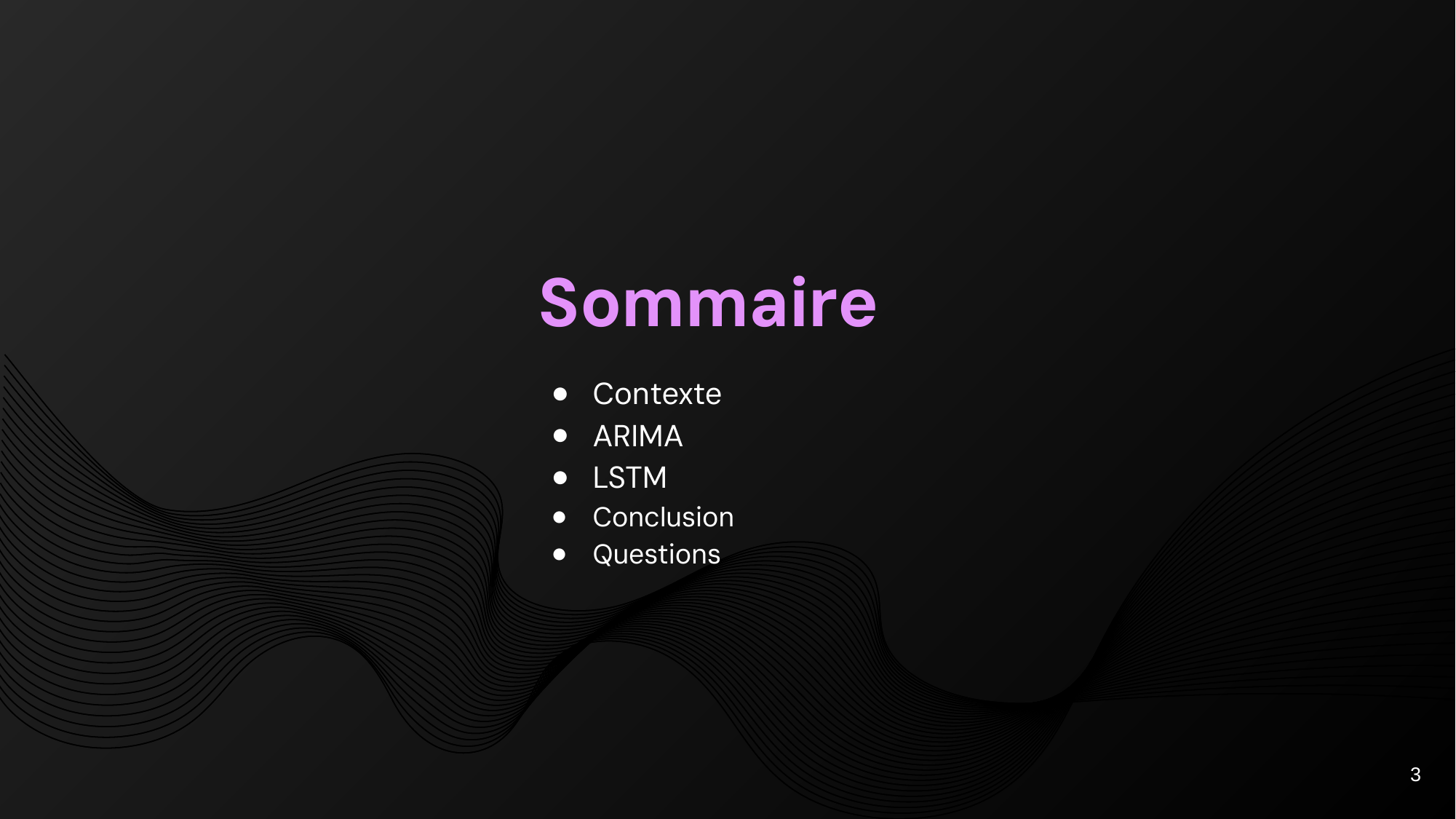

# Sommaire
Contexte
ARIMA
LSTM
Conclusion
Questions
3